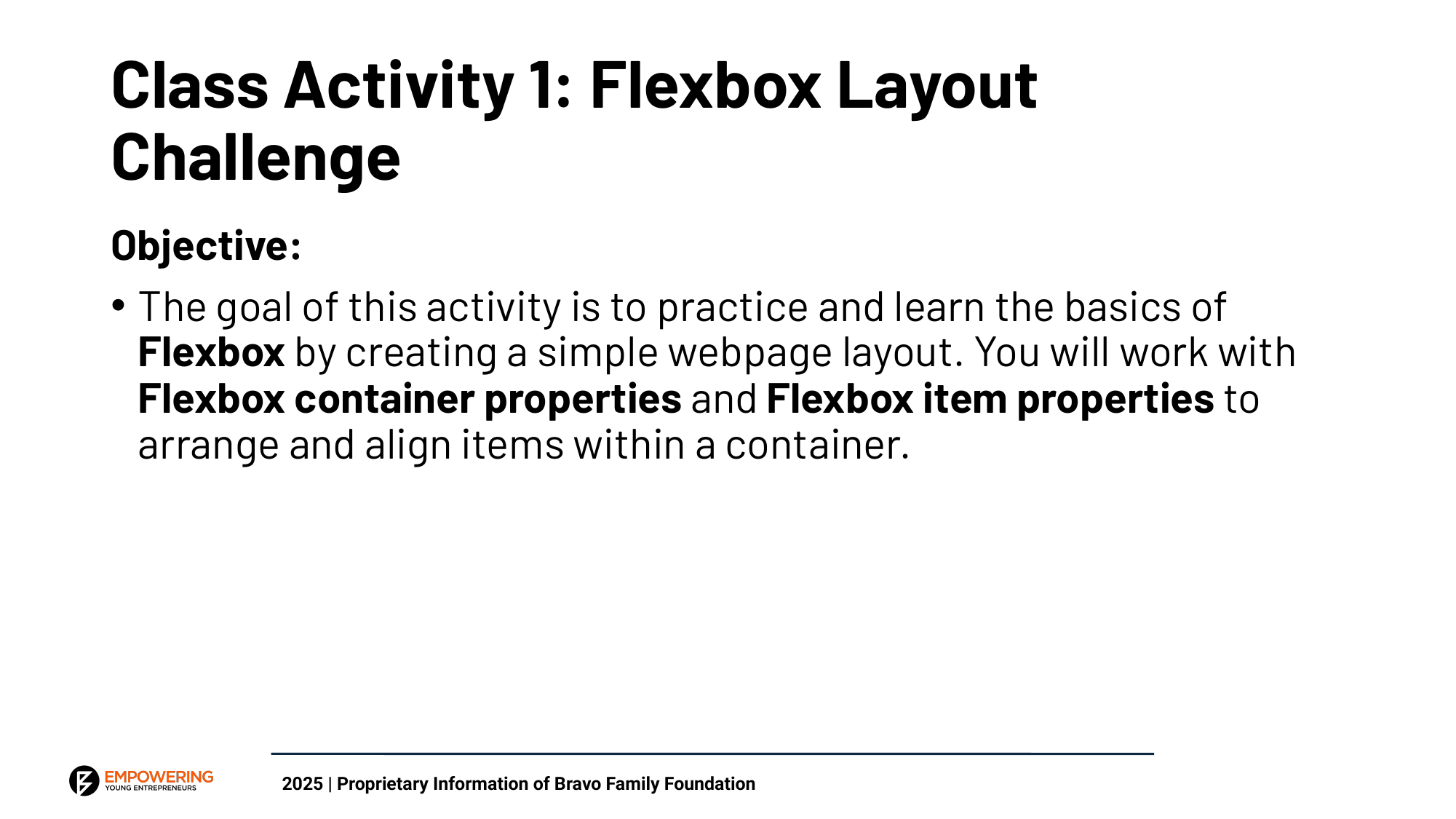

# Class Activity 1: Flexbox Layout Challenge
Objective:
The goal of this activity is to practice and learn the basics of Flexbox by creating a simple webpage layout. You will work with Flexbox container properties and Flexbox item properties to arrange and align items within a container.